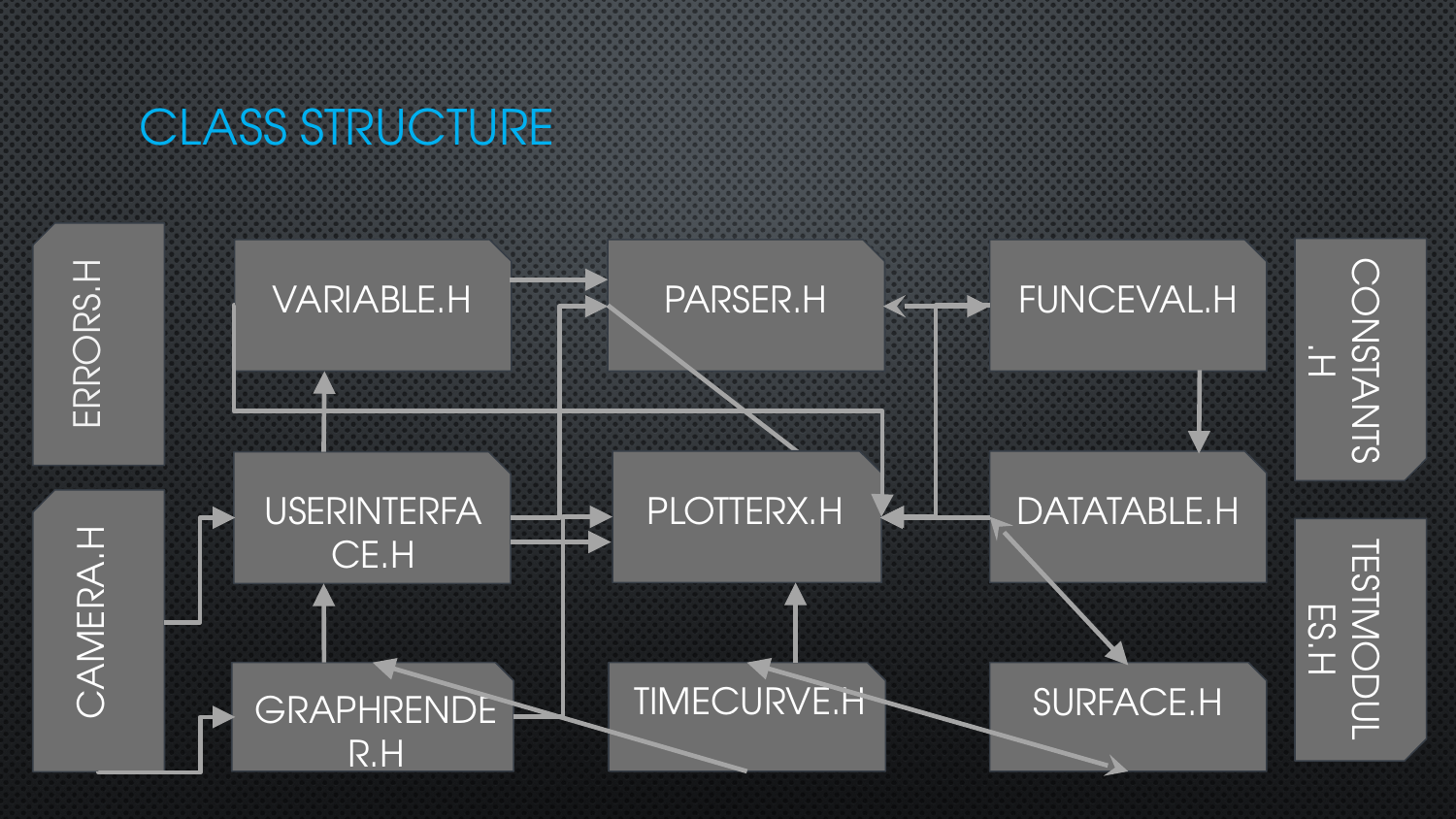

# CLASS STRUCTURE

Variable.h
Parser.h
FuncEval.h

Errors.h
Constants.h

PlotterX.h
DataTable.h
UserInterface.h

Camera.h

TestModules.h

TimeCurve.h
Surface.h
GraphRender.h